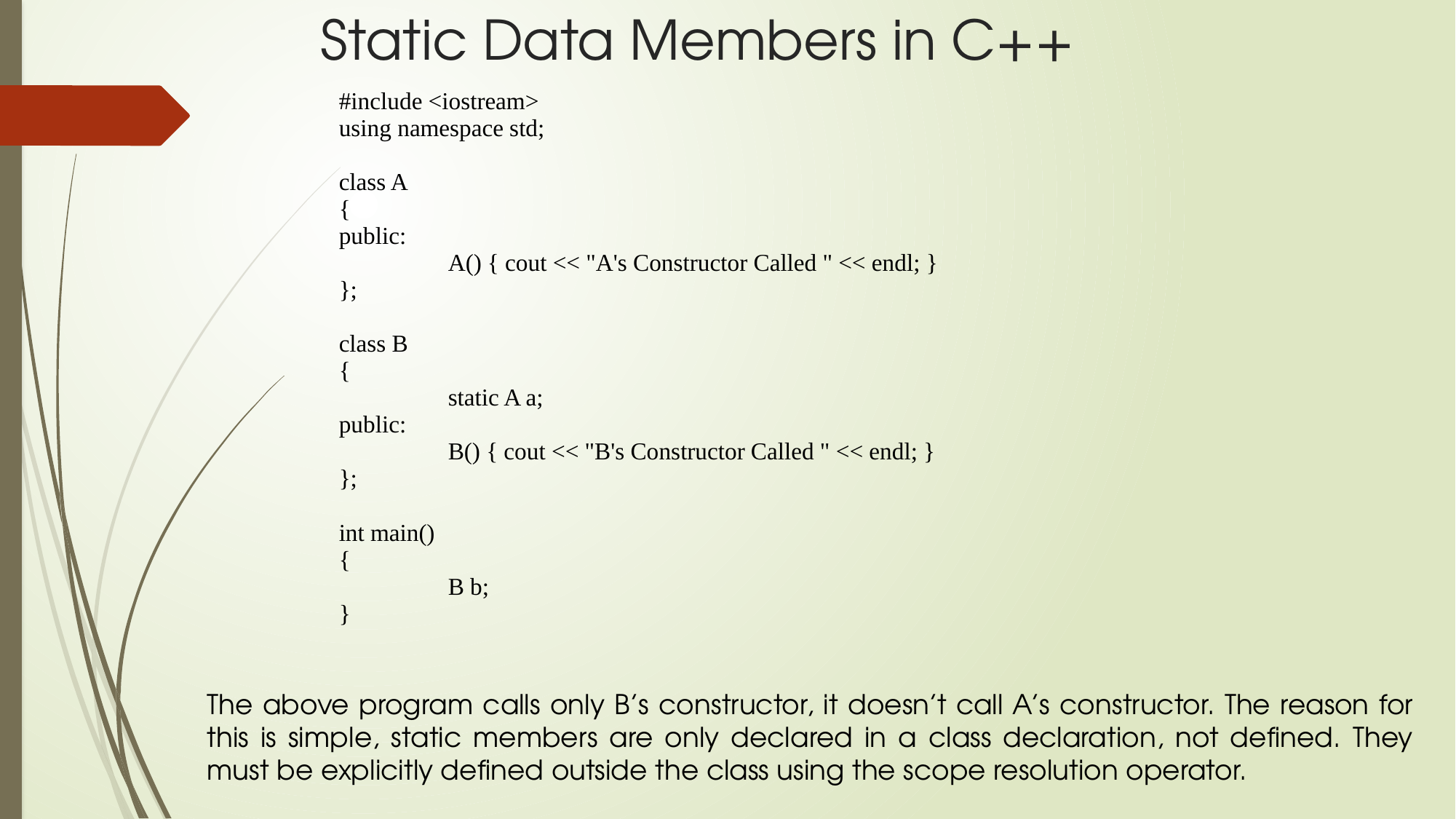

# Static Data Members in C++
| #include <iostream> using namespace std; class A { public: A() { cout << "A's Constructor Called " << endl; } }; class B { static A a; public: B() { cout << "B's Constructor Called " << endl; } }; int main() { B b; } |
| --- |
The above program calls only B’s constructor, it doesn’t call A’s constructor. The reason for this is simple, static members are only declared in a class declaration, not defined. They must be explicitly defined outside the class using the scope resolution operator.